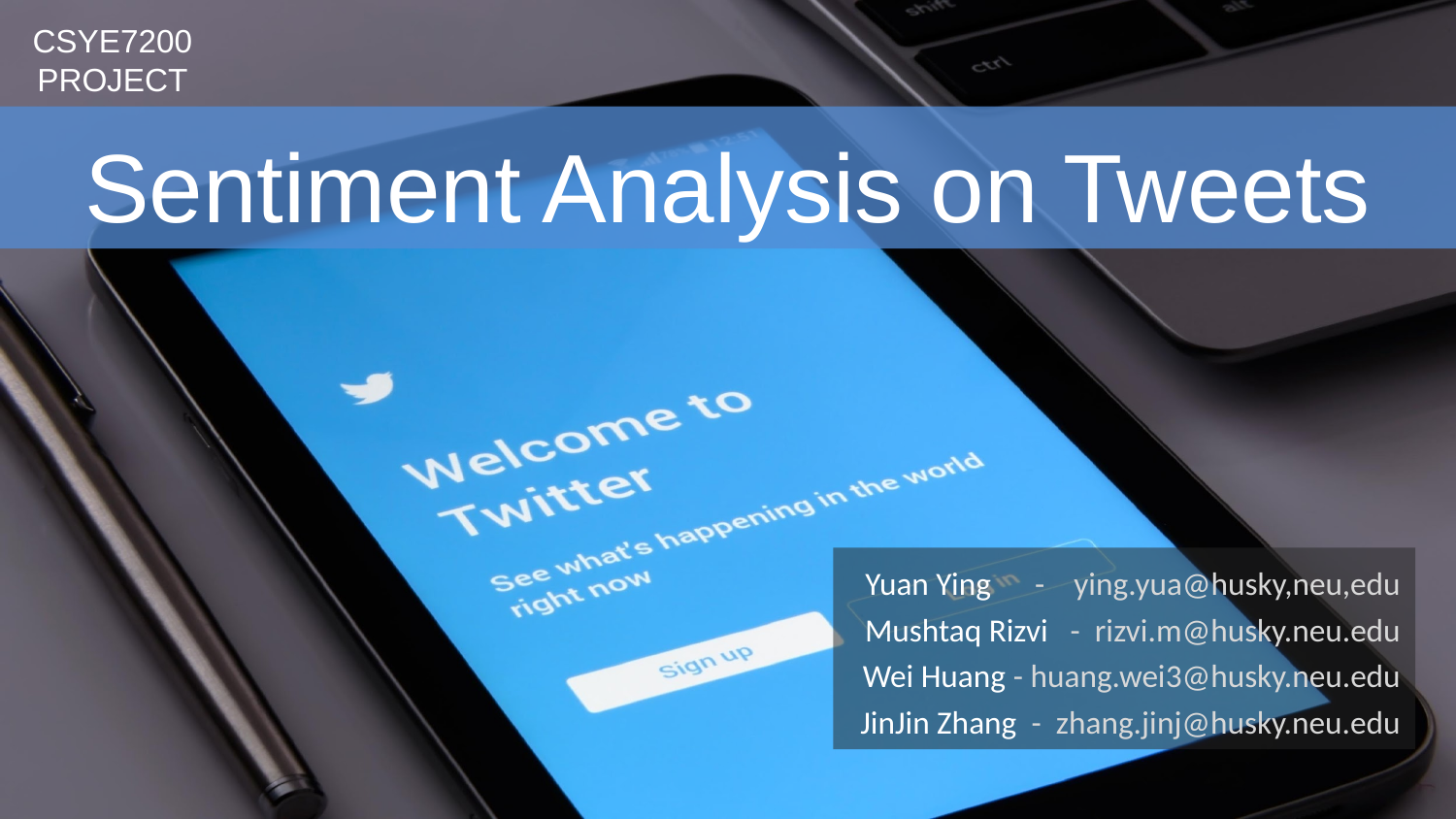

CSYE7200 PROJECT
Sentiment Analysis on Tweets
Yuan Ying      -    ying.yua@husky,neu,edu
Mushtaq Rizvi   -  rizvi.m@husky.neu.edu
Wei Huang - huang.wei3@husky.neu.edu
JinJin Zhang  -  zhang.jinj@husky.neu.edu